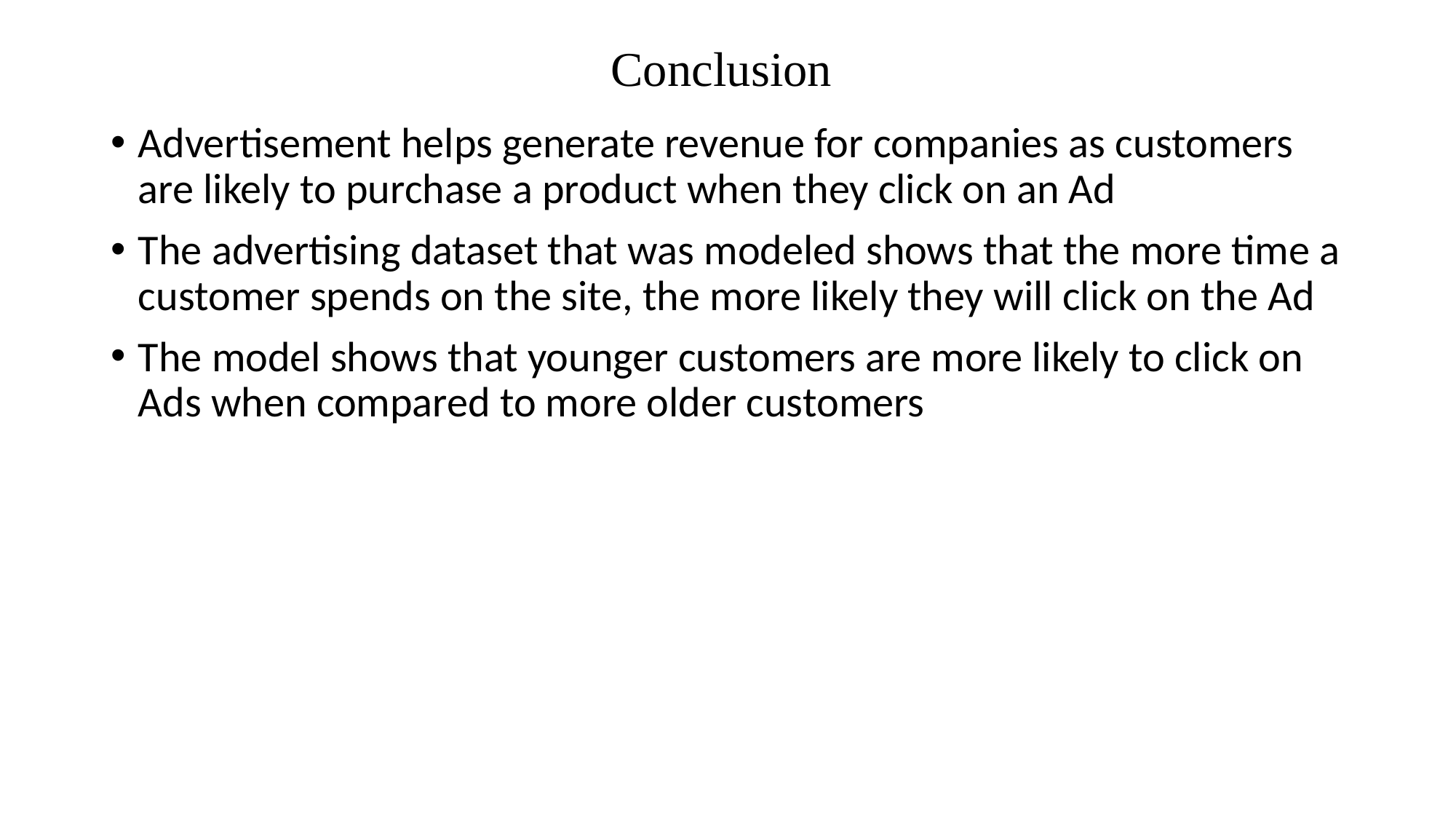

# Conclusion
Advertisement helps generate revenue for companies as customers are likely to purchase a product when they click on an Ad
The advertising dataset that was modeled shows that the more time a customer spends on the site, the more likely they will click on the Ad
The model shows that younger customers are more likely to click on Ads when compared to more older customers